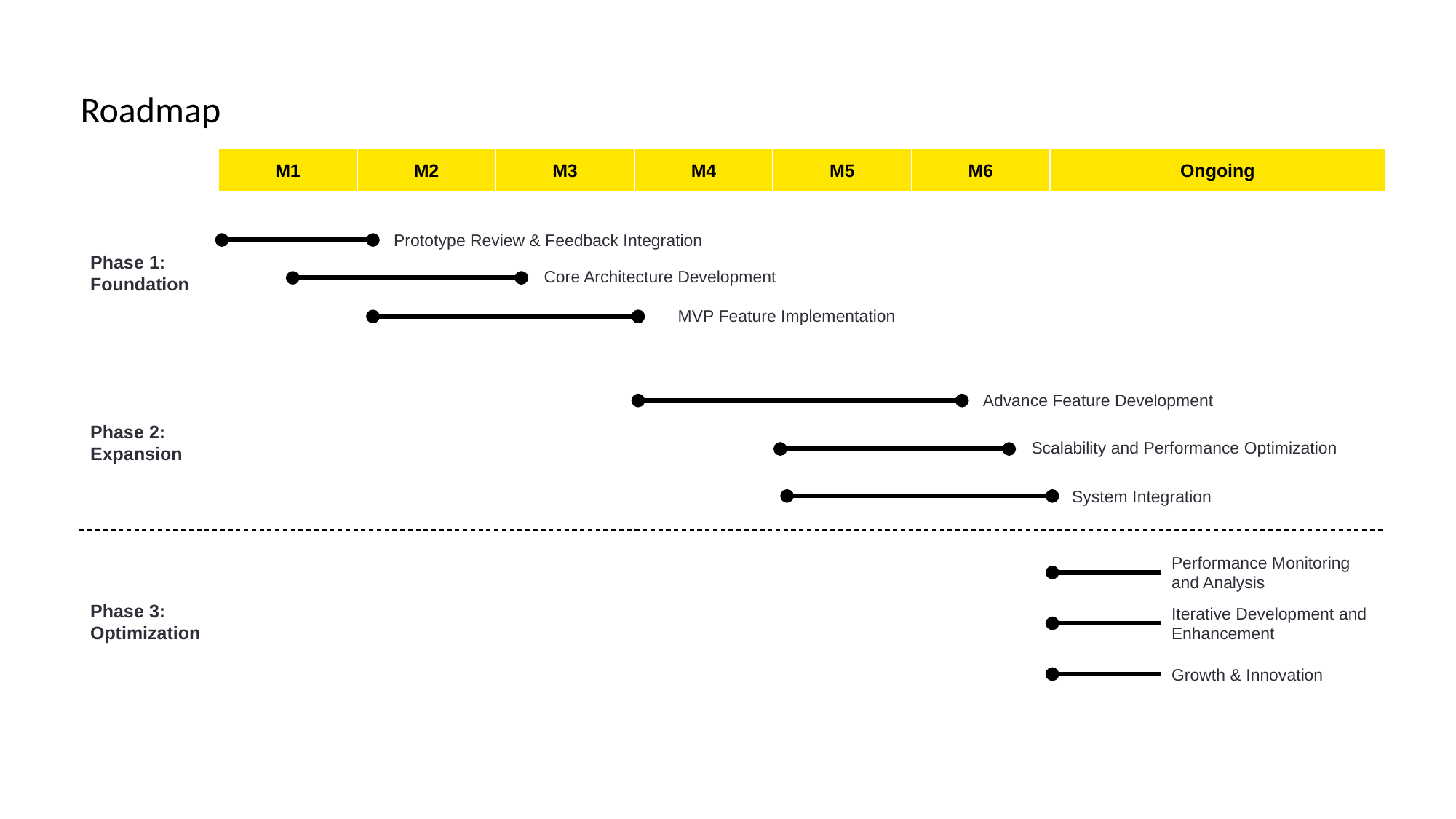

Roadmap
| M1 | M2 | M3 | M4 | M5 | M6 | Ongoing |
| --- | --- | --- | --- | --- | --- | --- |
Phase 1:
Foundation
Prototype Review & Feedback Integration
Core Architecture Development
MVP Feature Implementation
Phase 2:
Expansion
Advance Feature Development
Scalability and Performance Optimization
System Integration
Phase 3:
Optimization
Performance Monitoring and Analysis
Iterative Development and Enhancement
Growth & Innovation